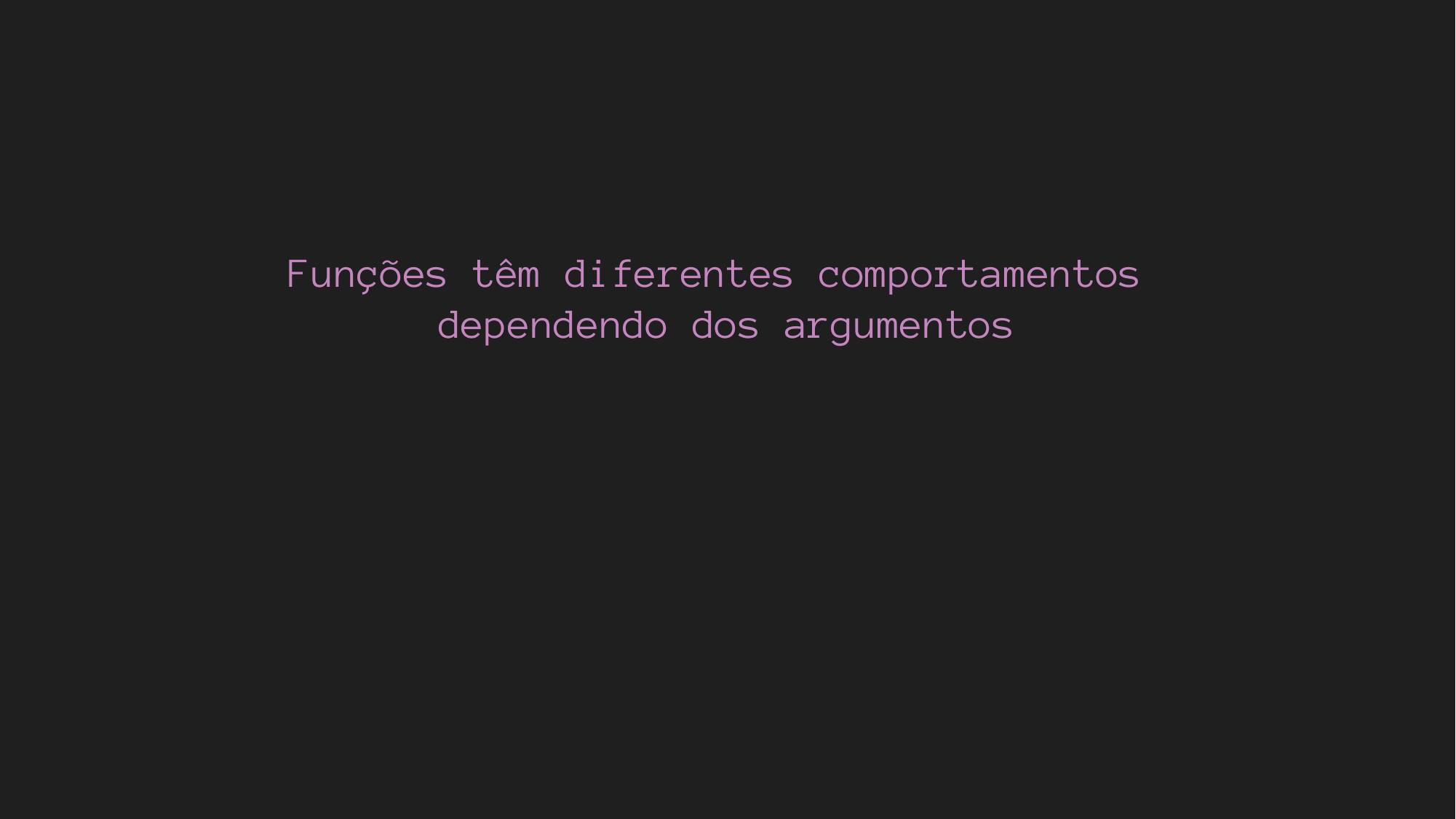

Funções têm diferentes comportamentos
dependendo dos argumentos